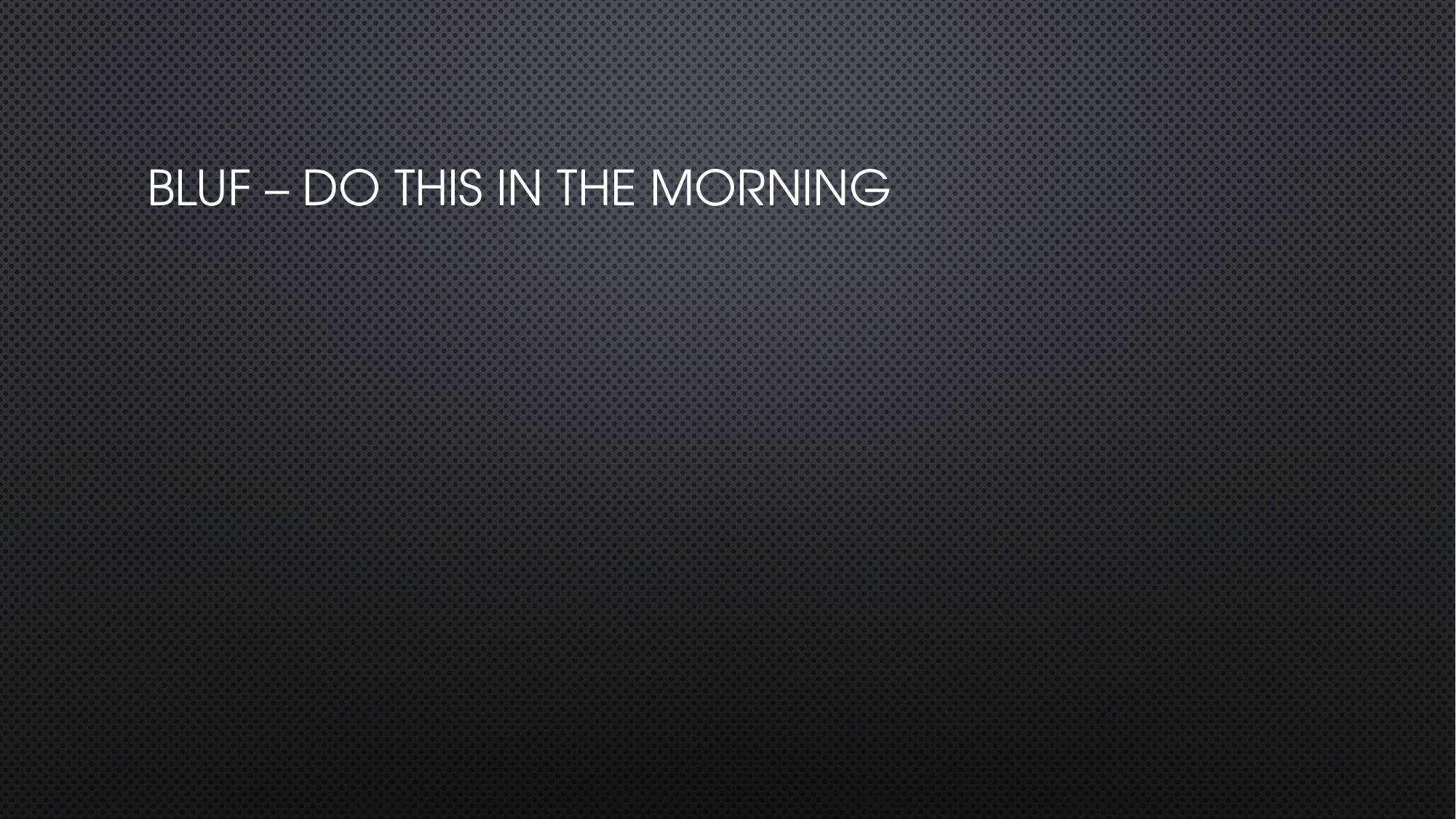

# BLUF – Do this in the morning